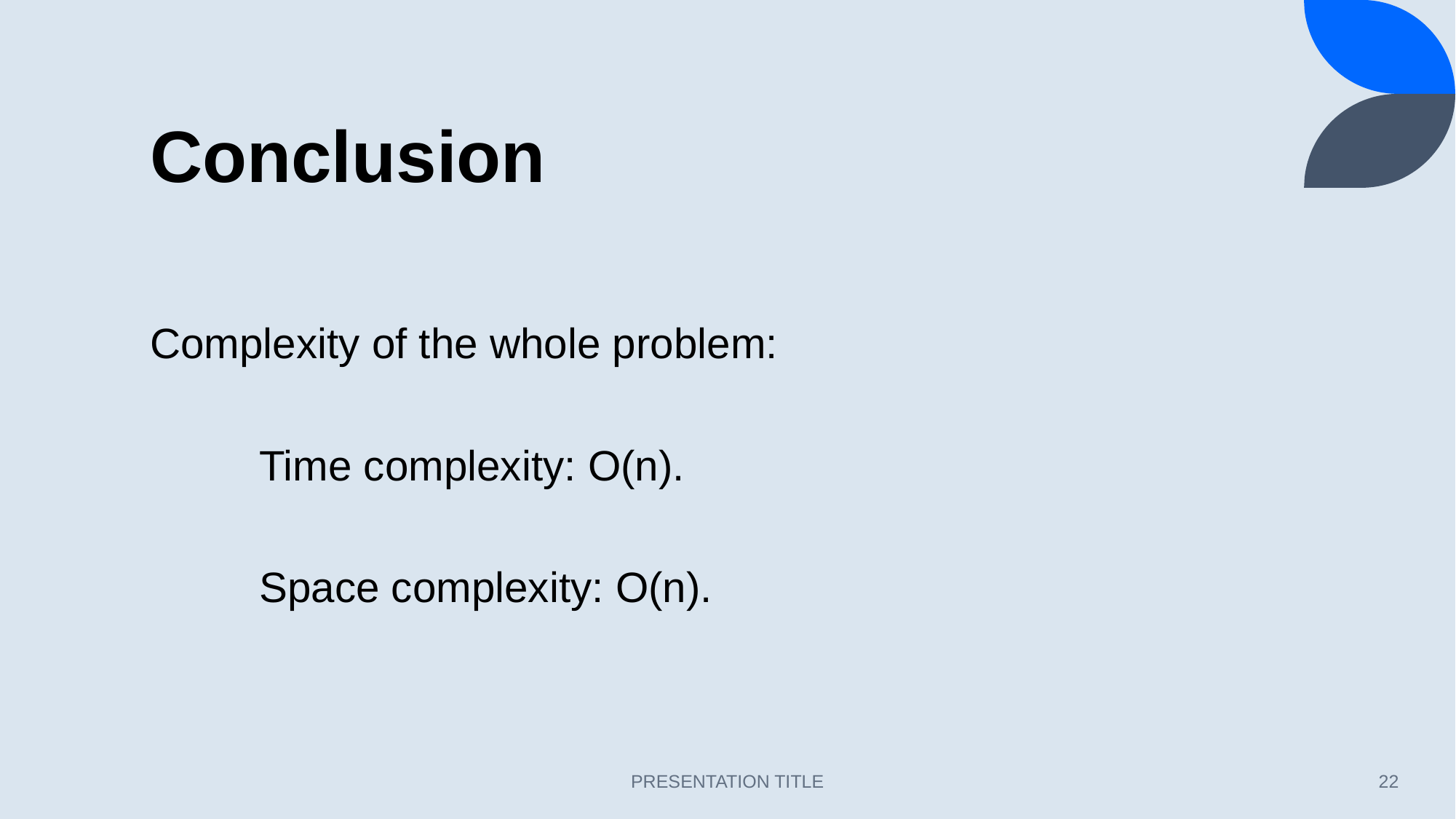

# Conclusion
Complexity of the whole problem:

	Time complexity: O(n).

	Space complexity: O(n).

PRESENTATION TITLE
22